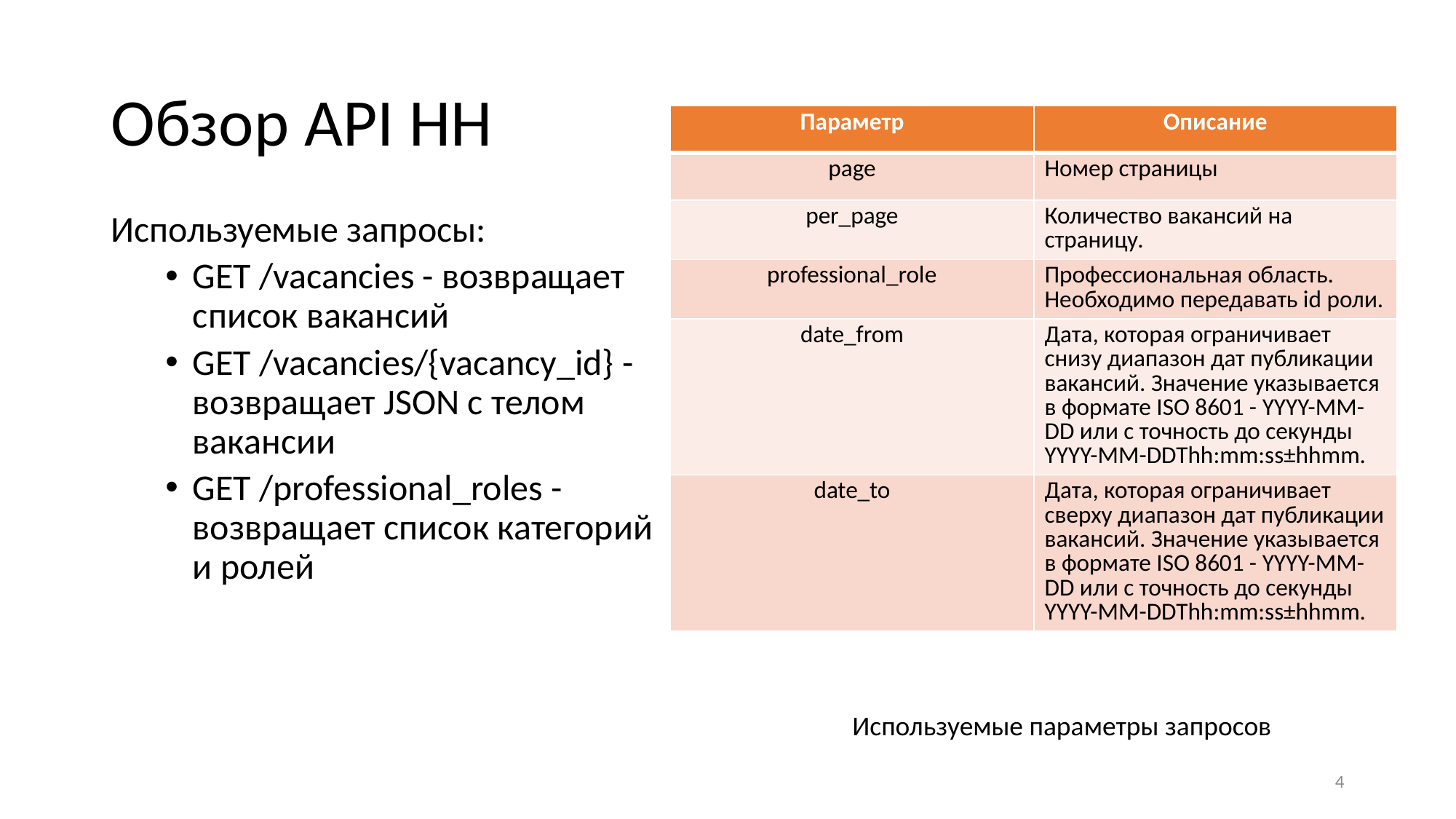

# Обзор API HH
| Параметр | Описание |
| --- | --- |
| page | Номер страницы |
| per\_page | Количество вакансий на страницу. |
| professional\_role | Профессиональная область. Необходимо передавать id роли. |
| date\_from | Дата, которая ограничивает снизу диапазон дат публикации вакансий. Значение указывается в формате ISO 8601 - YYYY-MM-DD или с точность до секунды YYYY-MM-DDThh:mm:ss±hhmm. |
| date\_to | Дата, которая ограничивает сверху диапазон дат публикации вакансий. Значение указывается в формате ISO 8601 - YYYY-MM-DD или с точность до секунды YYYY-MM-DDThh:mm:ss±hhmm. |
Используемые запросы:
GET /vacancies - возвращает список вакансий
GET /vacancies/{vacancy_id} - возвращает JSON с телом вакансии
GET /professional_roles - возвращает список категорий и ролей

Используемые параметры запросов
4